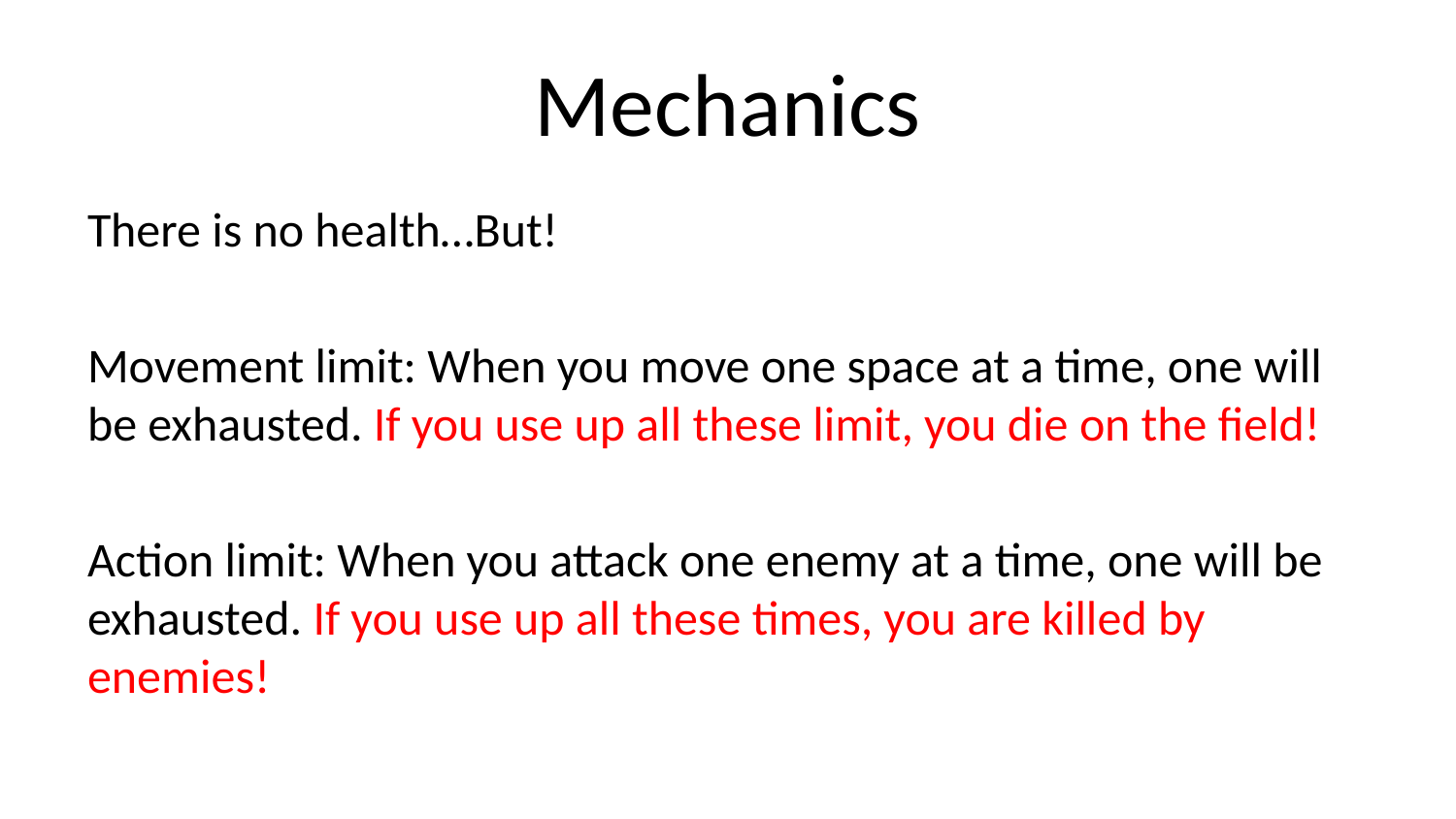

# Mechanics
There is no health…But!

Movement limit: When you move one space at a time, one will be exhausted. If you use up all these limit, you die on the field!

Action limit: When you attack one enemy at a time, one will be exhausted. If you use up all these times, you are killed by enemies!